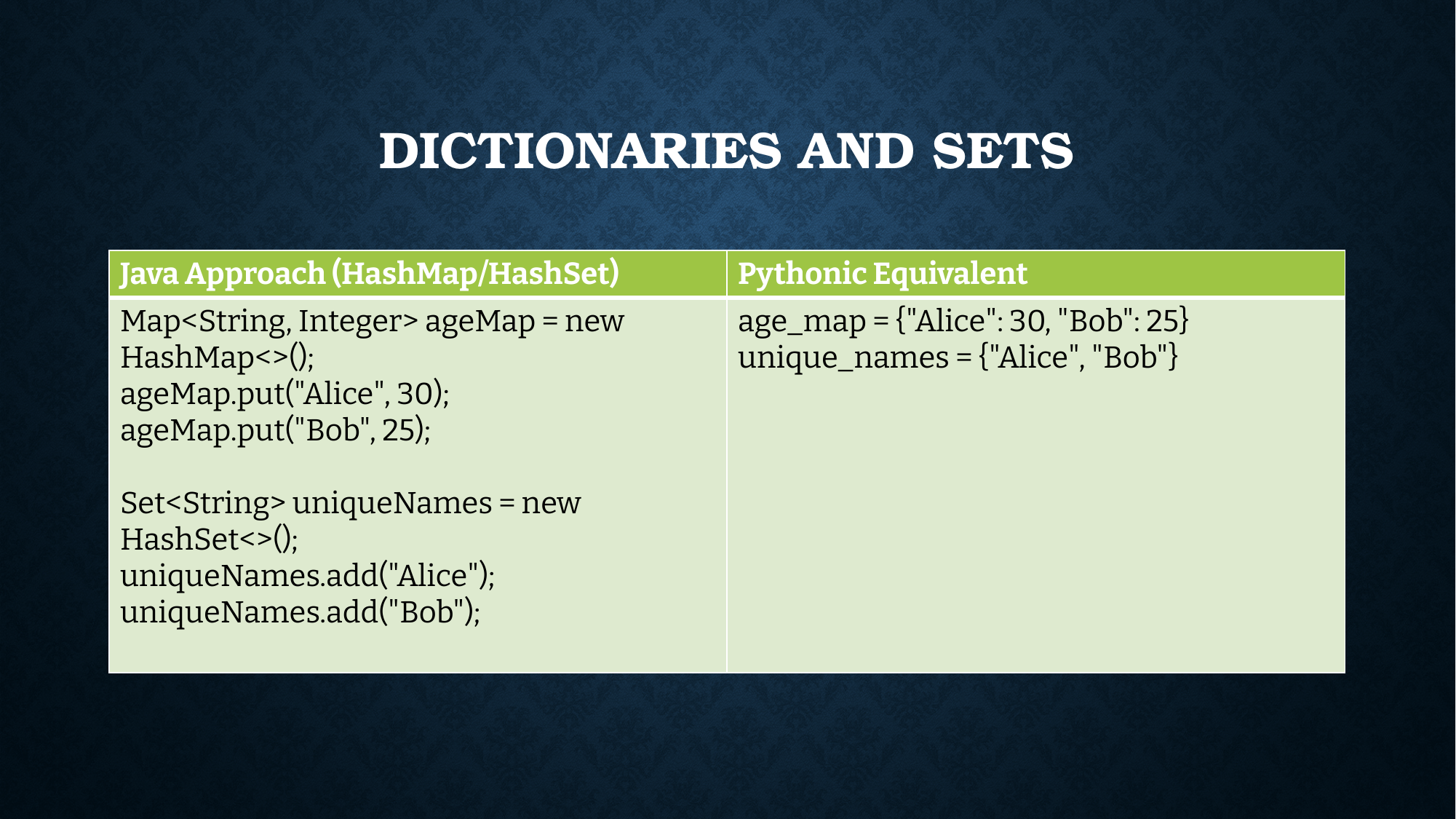

# Dictionaries and Sets
| Java Approach (HashMap/HashSet) | Pythonic Equivalent |
| --- | --- |
| Map<String, Integer> ageMap = new HashMap<>(); ageMap.put("Alice", 30); ageMap.put("Bob", 25); Set<String> uniqueNames = new HashSet<>(); uniqueNames.add("Alice"); uniqueNames.add("Bob"); | age\_map = {"Alice": 30, "Bob": 25} unique\_names = {"Alice", "Bob"} |